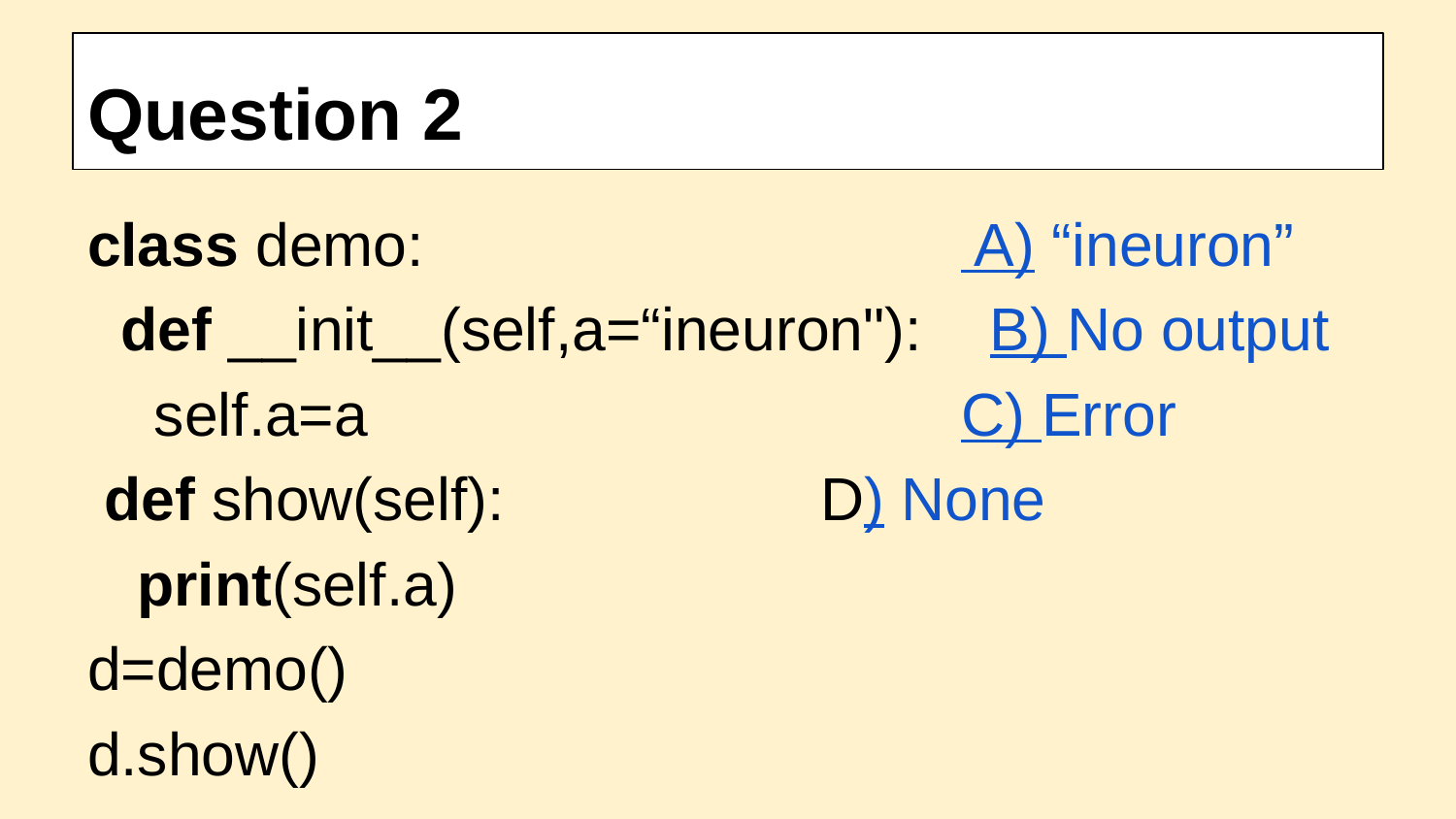

# Question 2
class demo: 				 A) “ineuron”
  def __init__(self,a=“ineuron"):    B) No output
    self.a=a   				C) Error
 def show(self): 		         D) None
   print(self.a)
d=demo()
d.show()